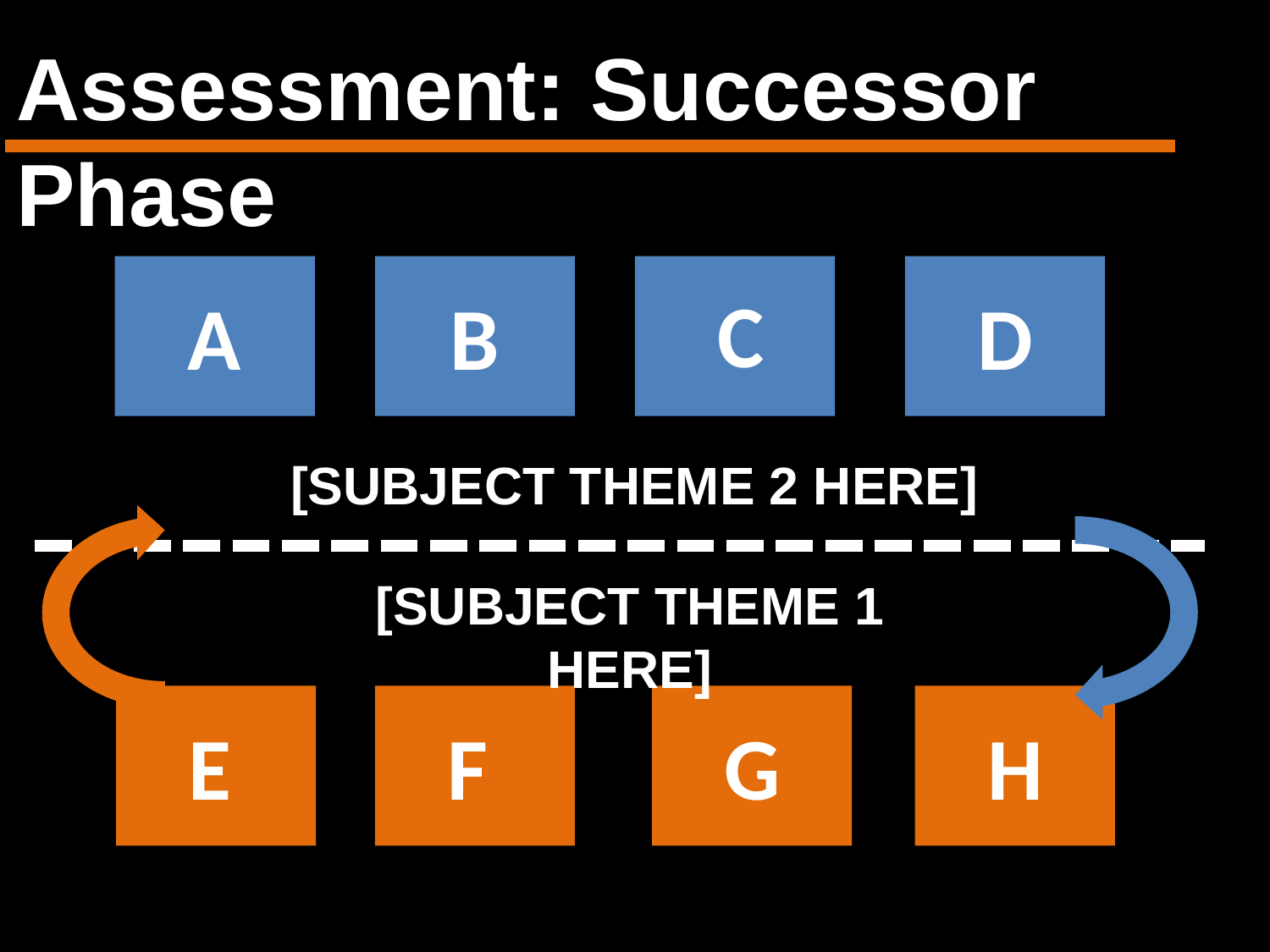

Assessment: Successor Phase

A

B

C

D
[SUBJECT THEME 2 HERE]

[SUBJECT THEME 1 HERE]

E

F

G

H